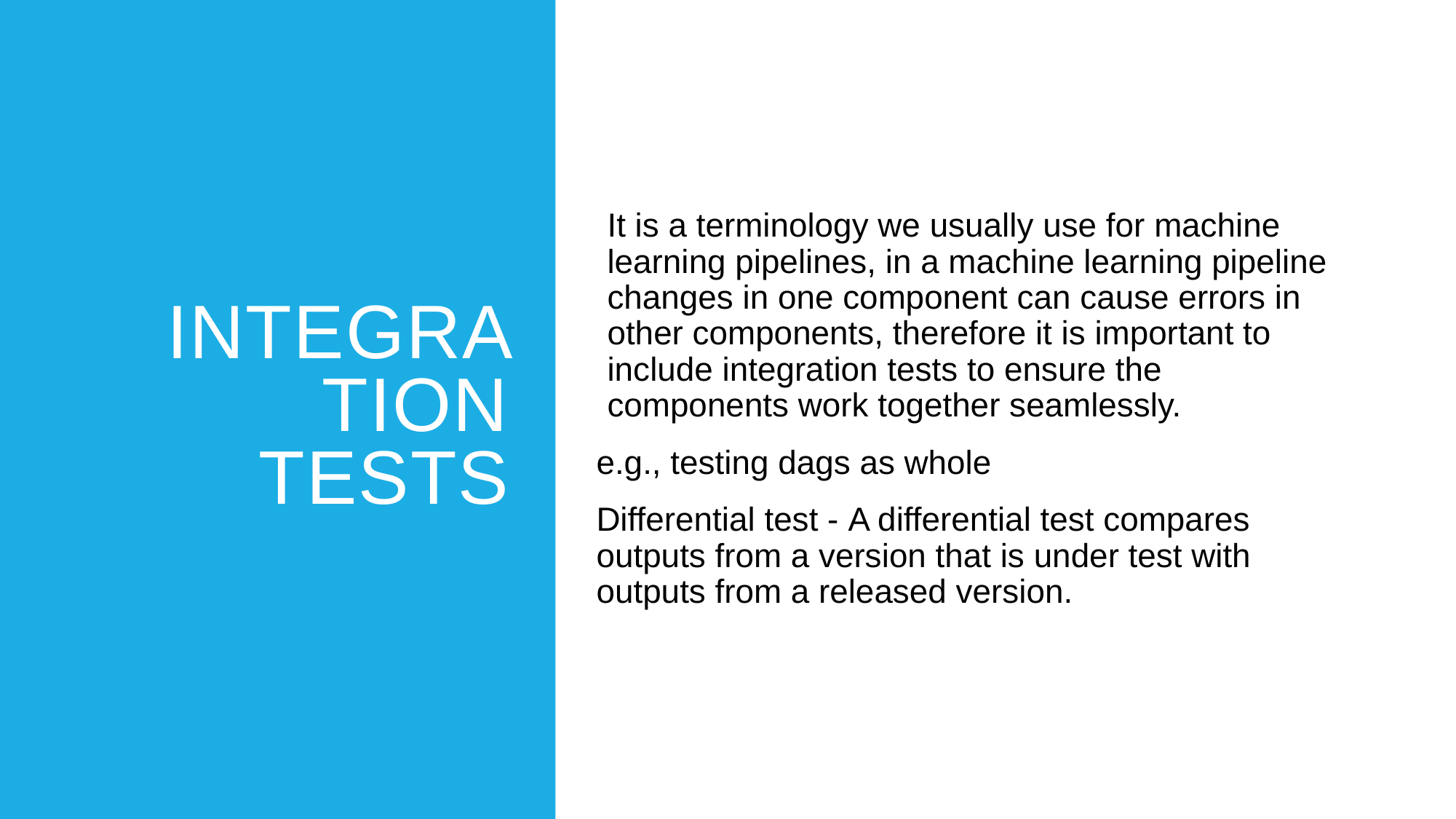

# Integration tests
It is a terminology we usually use for machine learning pipelines, in a machine learning pipeline changes in one component can cause errors in other components, therefore it is important to include integration tests to ensure the components work together seamlessly.
e.g., testing dags as whole
Differential test - A differential test compares outputs from a version that is under test with outputs from a released version.